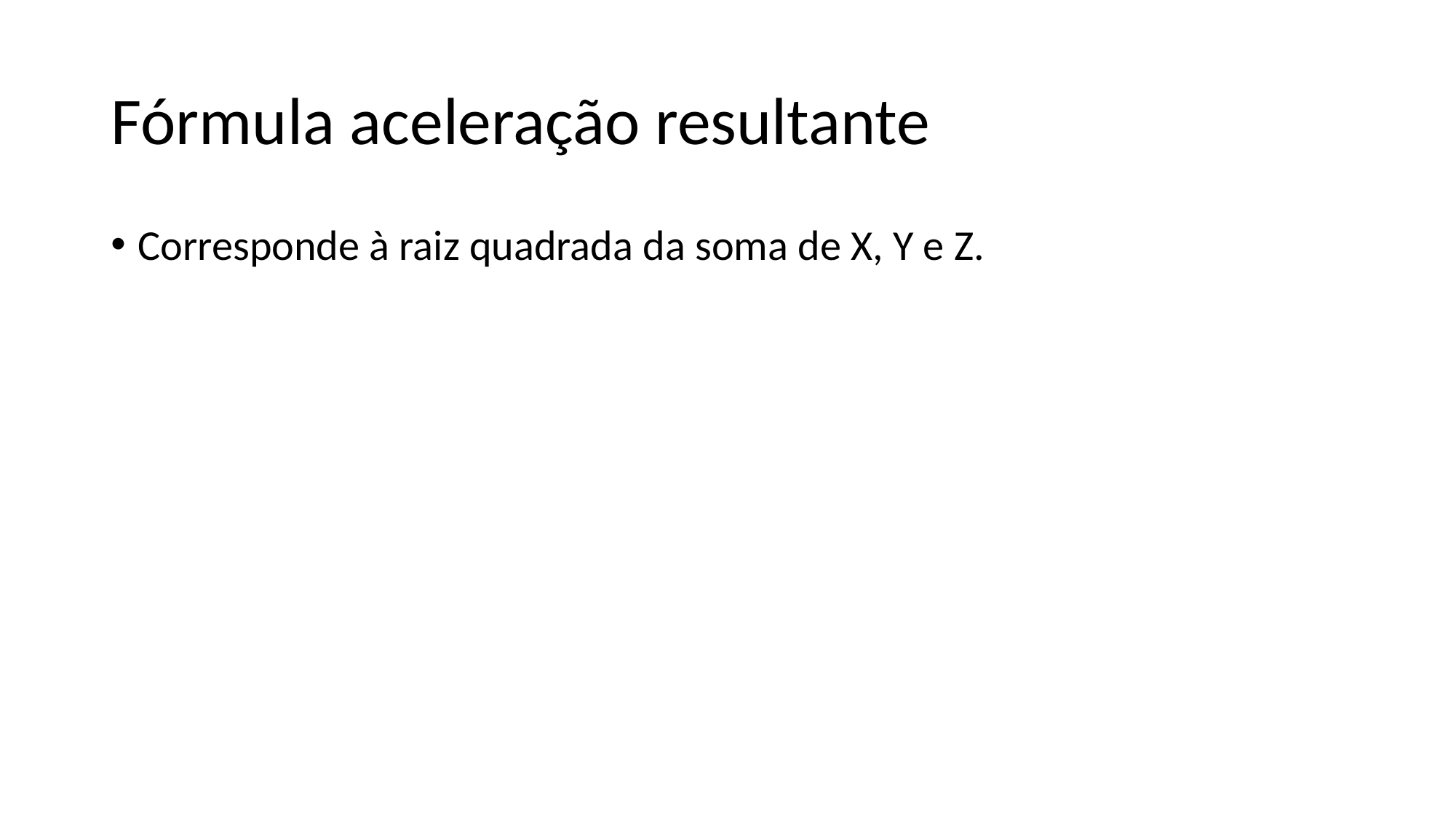

# Fórmula aceleração resultante
Corresponde à raiz quadrada da soma de X, Y e Z.